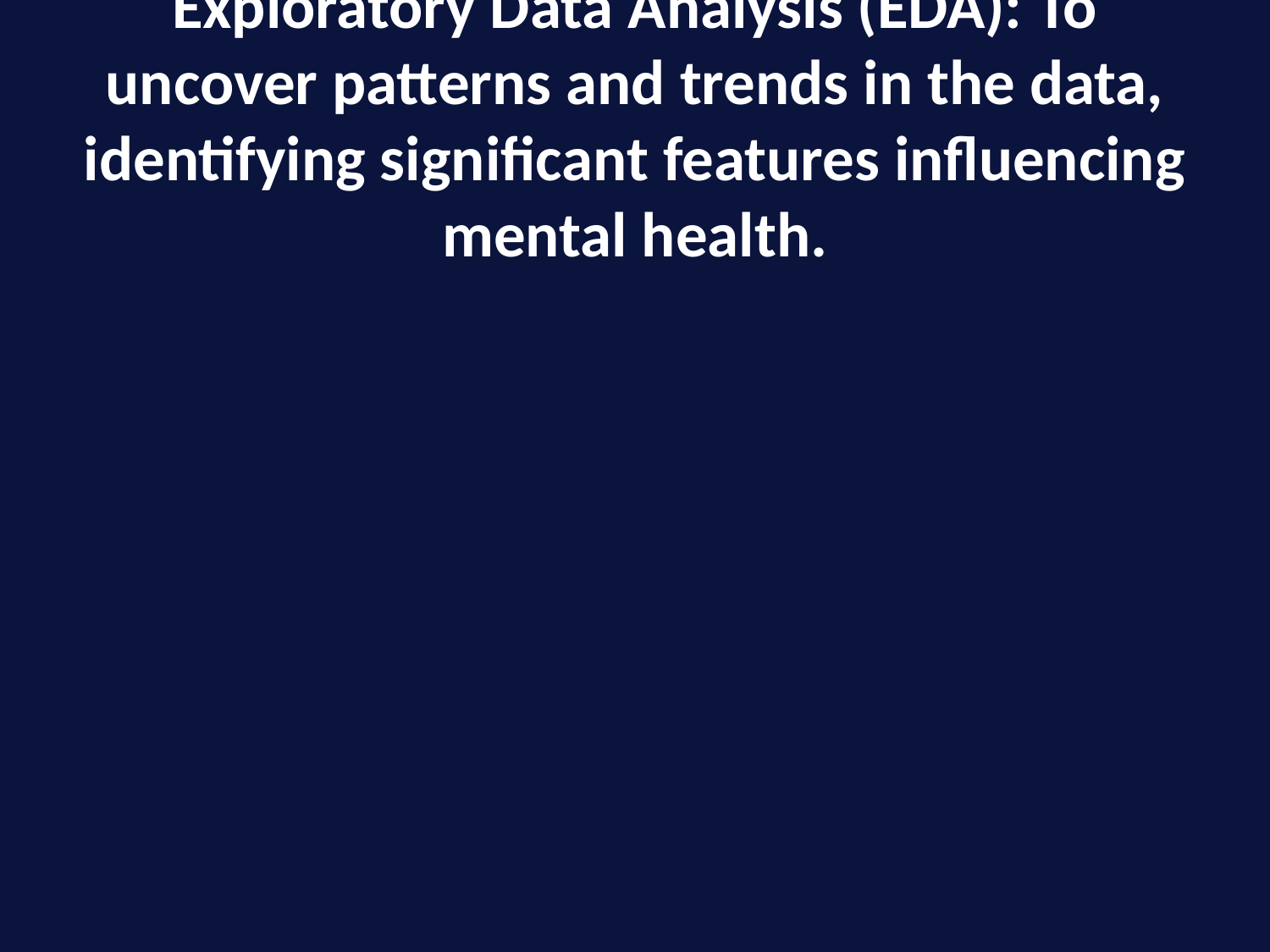

# Exploratory Data Analysis (EDA): To uncover patterns and trends in the data, identifying significant features influencing mental health.